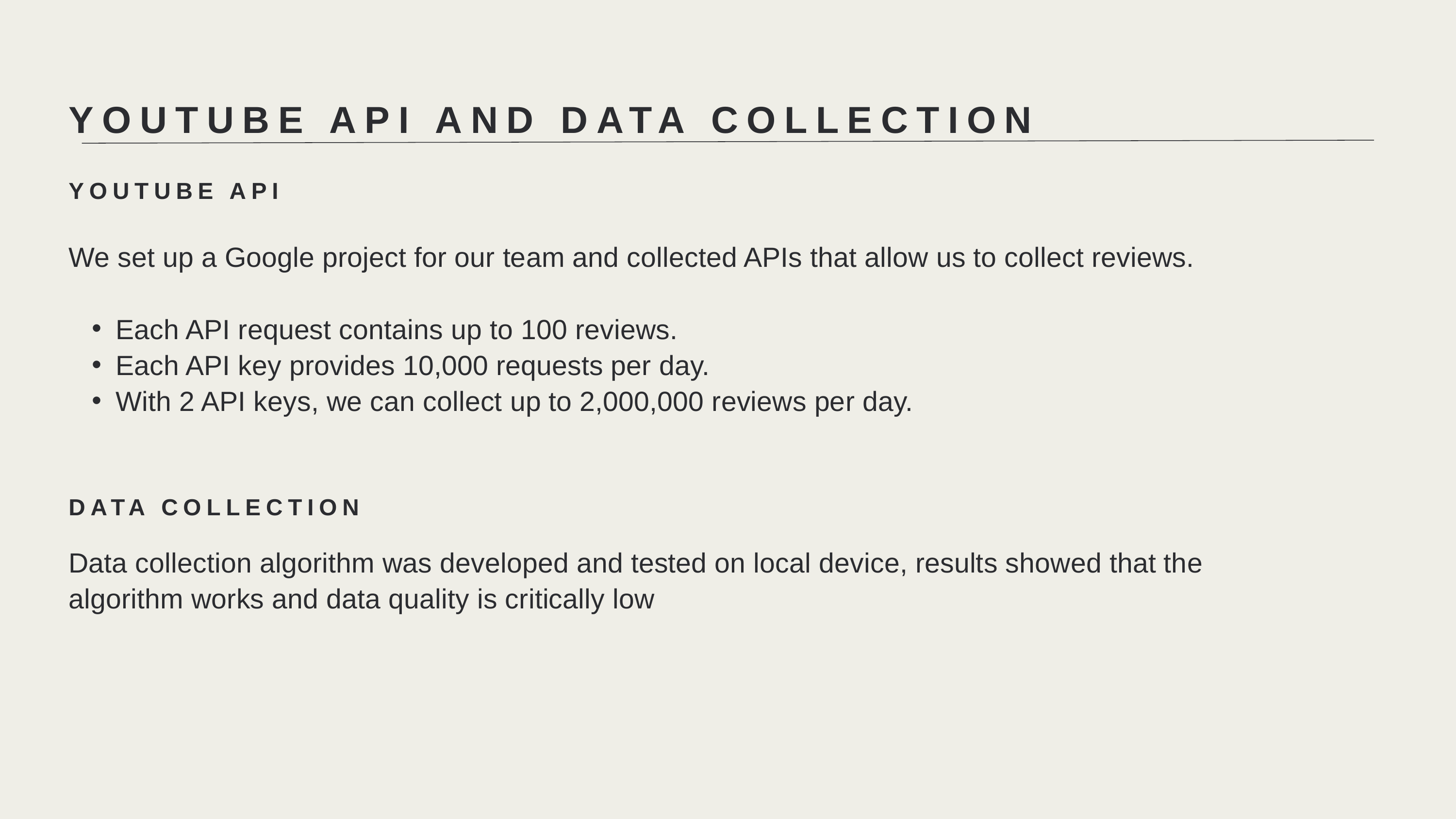

YOUTUBE API AND DATA COLLECTION

YOUTUBE API
We set up a Google project for our team and collected APIs that allow us to collect reviews.

Each API request contains up to 100 reviews.
Each API key provides 10,000 requests per day.
With 2 API keys, we can collect up to 2,000,000 reviews per day.
DATA COLLECTION
Data collection algorithm was developed and tested on local device, results showed that the algorithm works and data quality is critically low